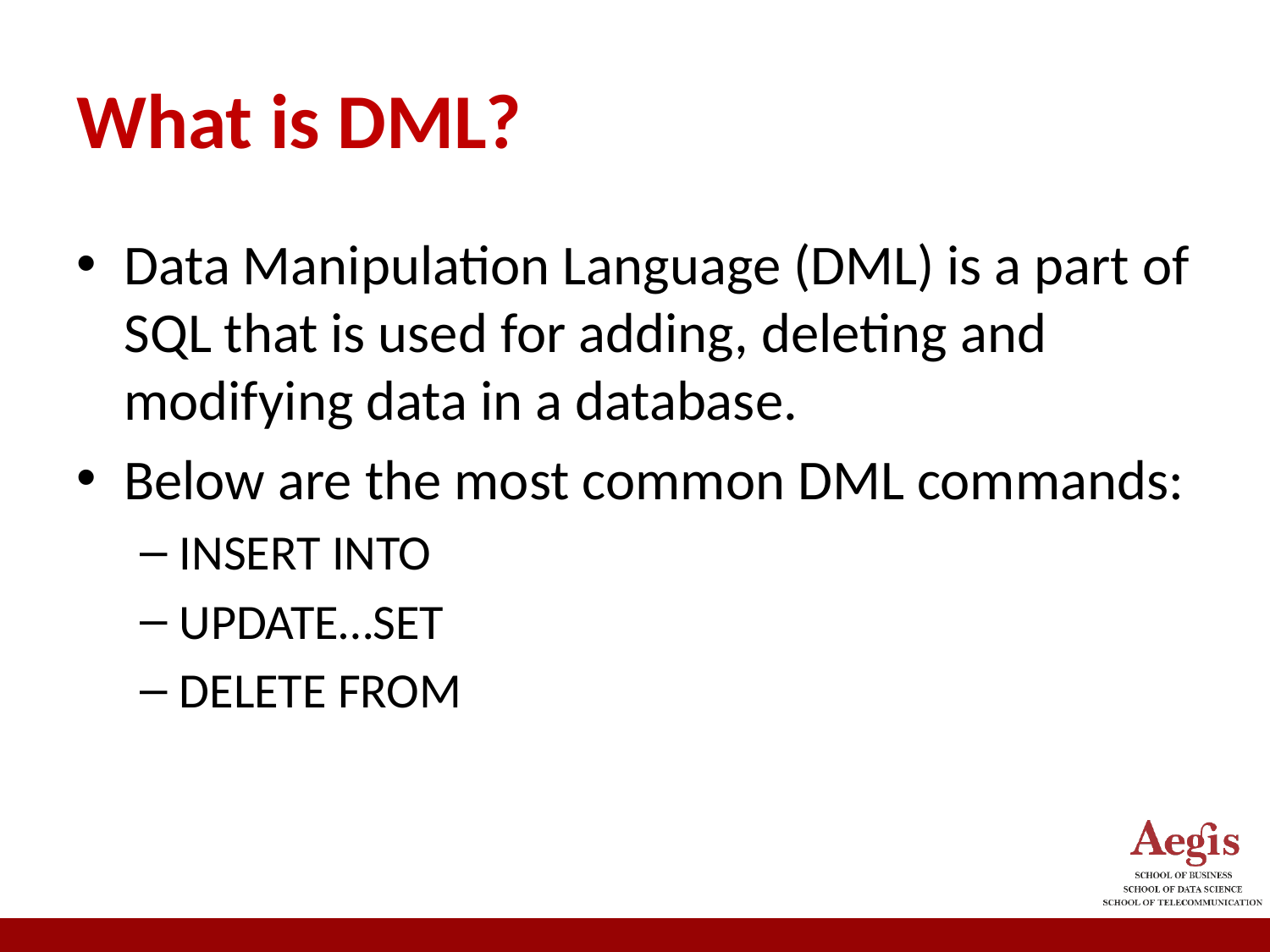

# What is DML?
Data Manipulation Language (DML) is a part of SQL that is used for adding, deleting and modifying data in a database.
Below are the most common DML commands:
INSERT INTO
UPDATE…SET
DELETE FROM